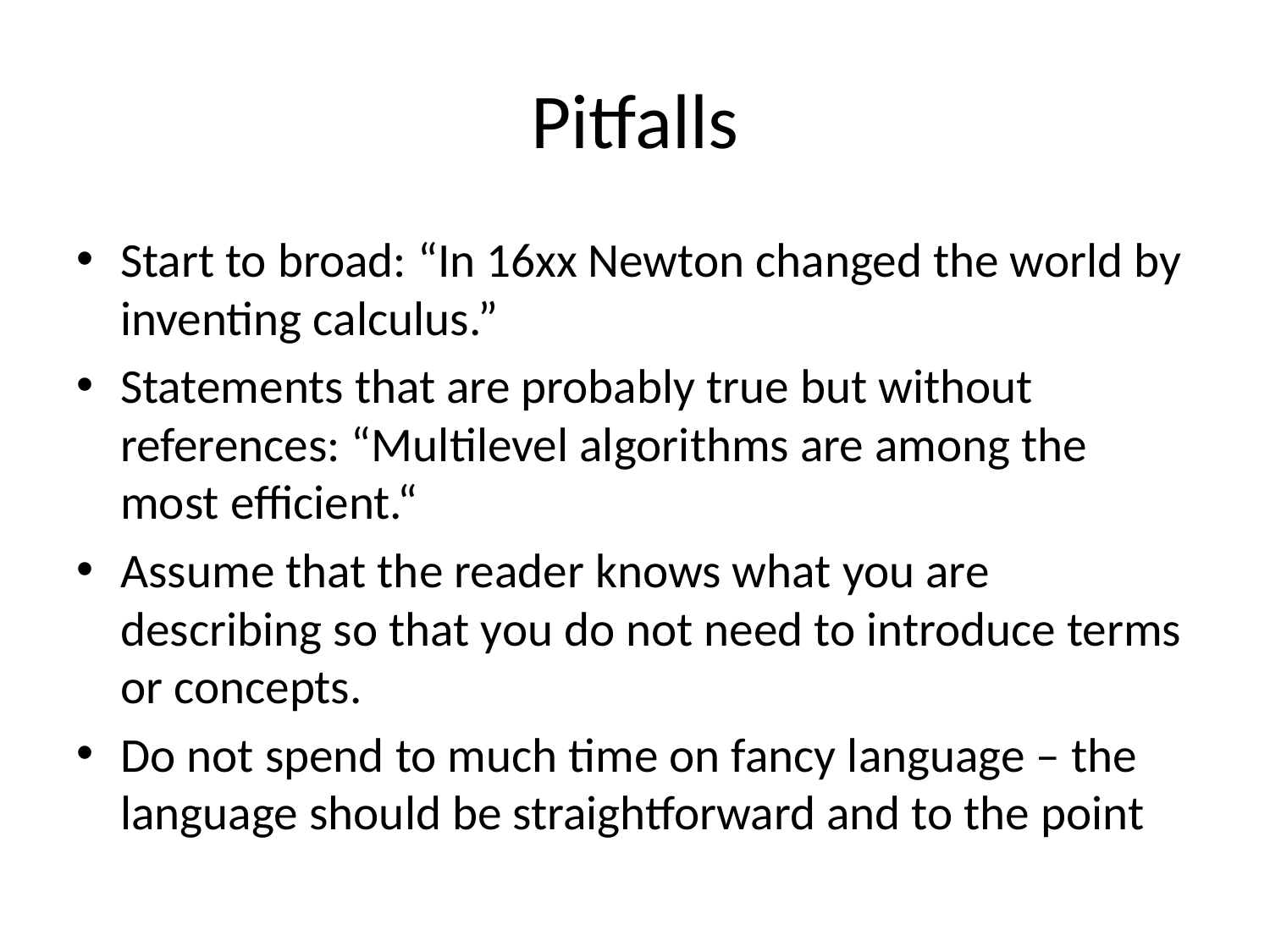

# Pitfalls
Start to broad: “In 16xx Newton changed the world by inventing calculus.”
Statements that are probably true but without references: “Multilevel algorithms are among the most efficient.“
Assume that the reader knows what you are describing so that you do not need to introduce terms or concepts.
Do not spend to much time on fancy language – the language should be straightforward and to the point